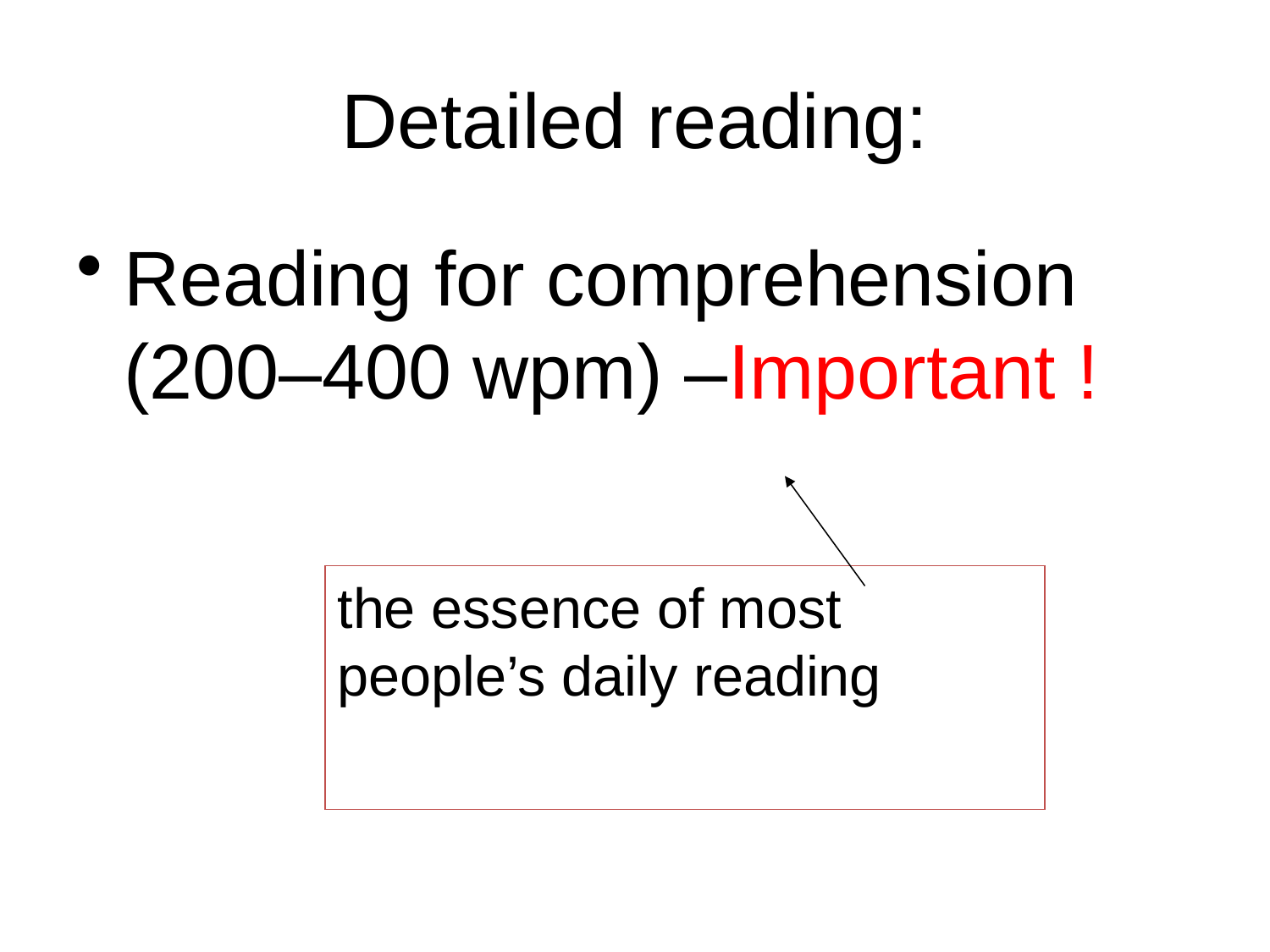

# Detailed reading:
Reading for comprehension (200–400 wpm) –Important !

the essence of most people’s daily reading